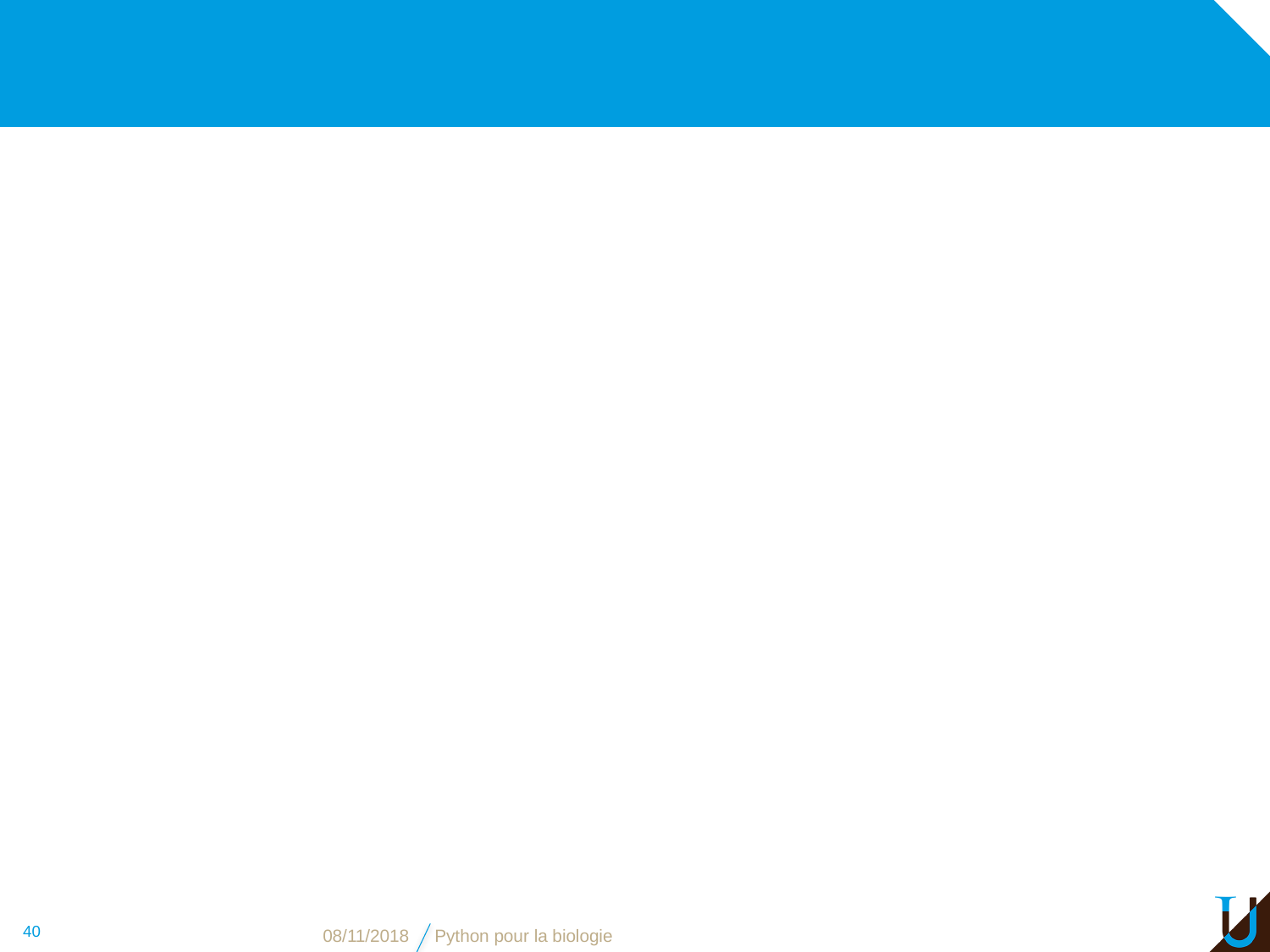

#

40
08/11/2018
Python pour la biologie